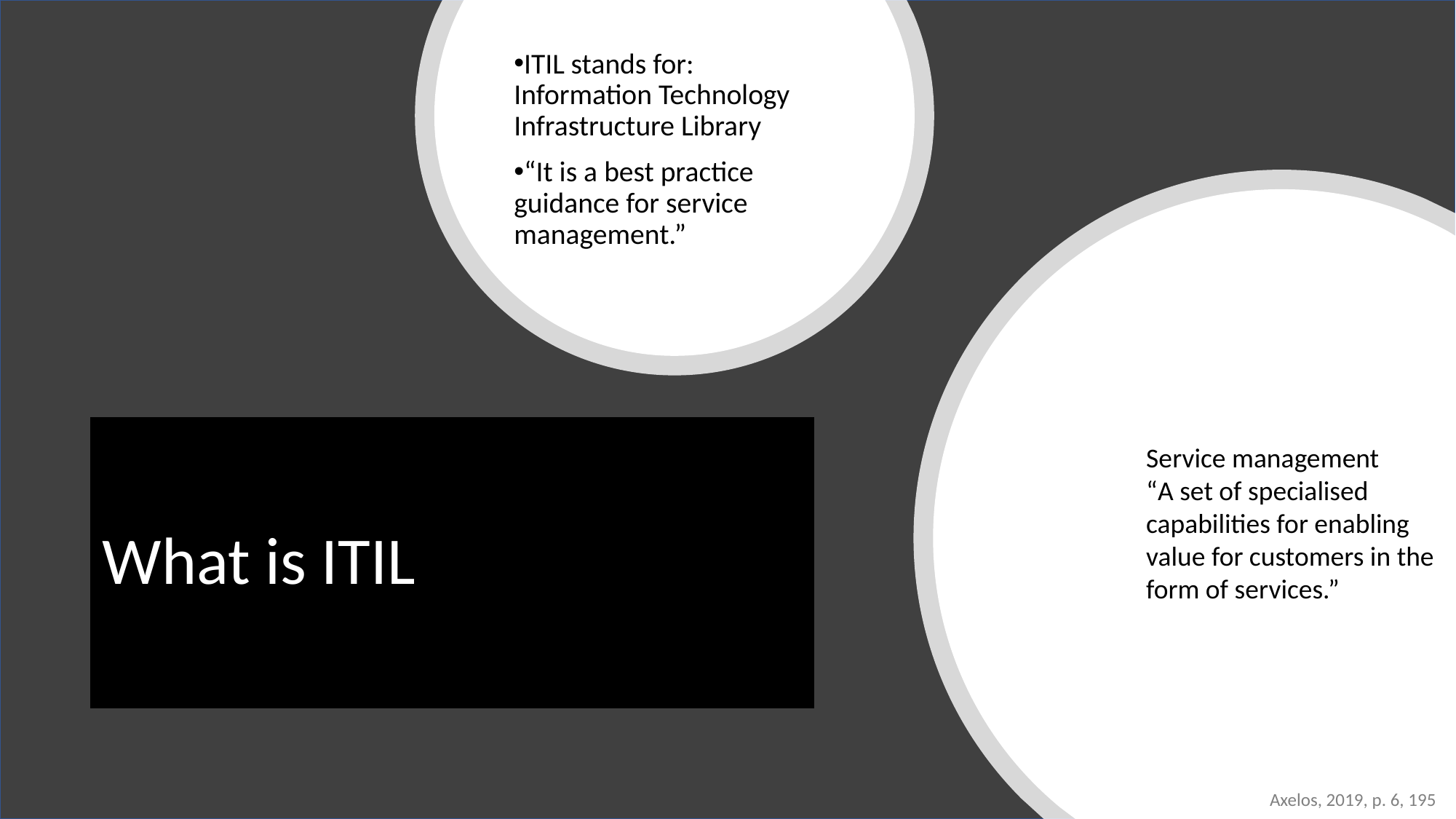

ITIL stands for: Information Technology Infrastructure Library
“It is a best practice guidance for service management.”

# What is ITIL
Service management
“A set of specialised capabilities for enabling value for customers in the form of services.”

Axelos, 2019, p. 6, 195